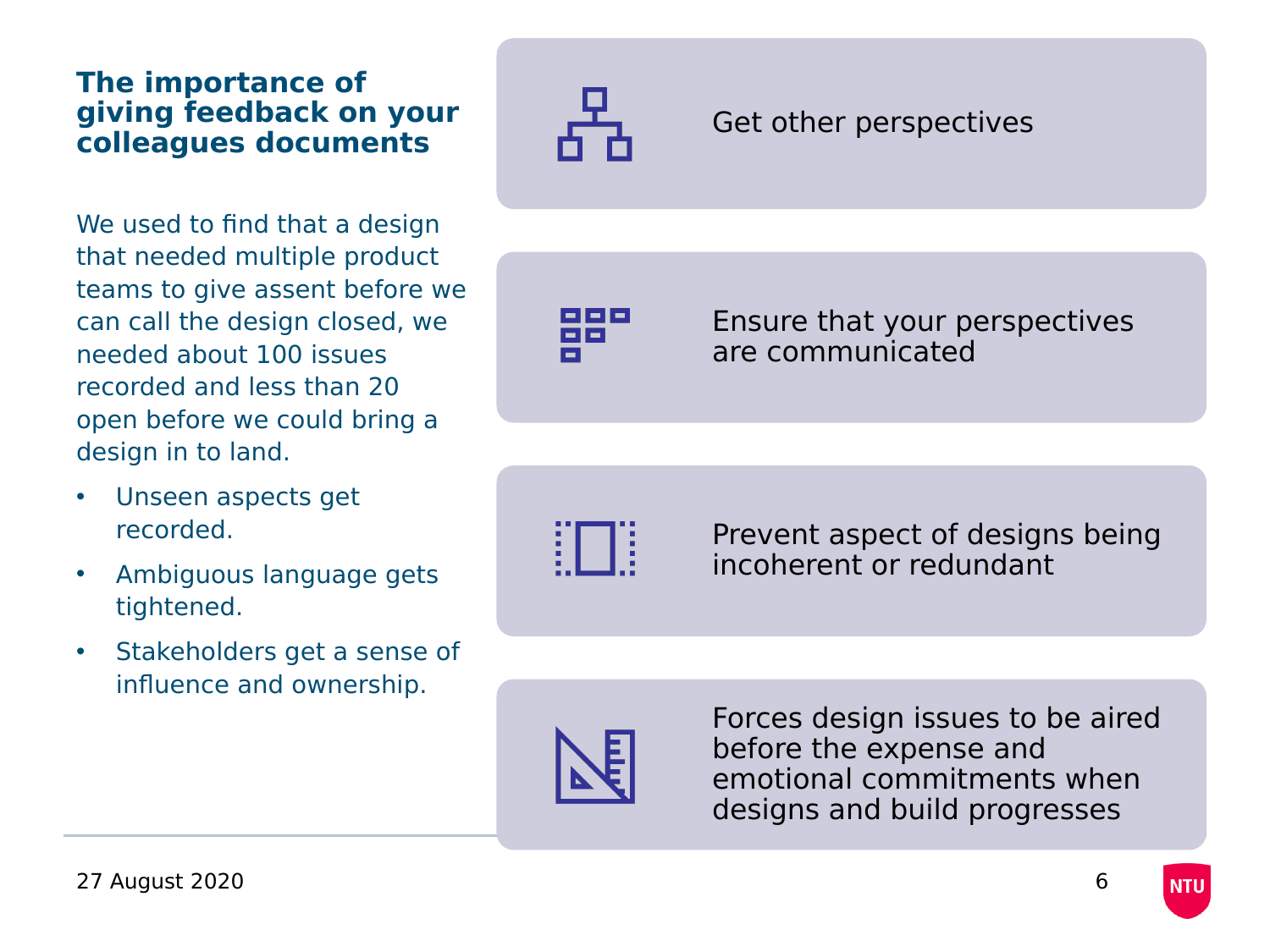

# The importance of giving feedback on your colleagues documents
Get other perspectives
Ensure that your perspectives are communicated
Prevent aspect of designs being incoherent or redundant
Forces design issues to be aired before the expense and emotional commitments when designs and build progresses
We used to find that a design that needed multiple product teams to give assent before we can call the design closed, we needed about 100 issues recorded and less than 20 open before we could bring a design in to land.
Unseen aspects get recorded.
Ambiguous language gets tightened.
Stakeholders get a sense of influence and ownership.
27 August 2020
6